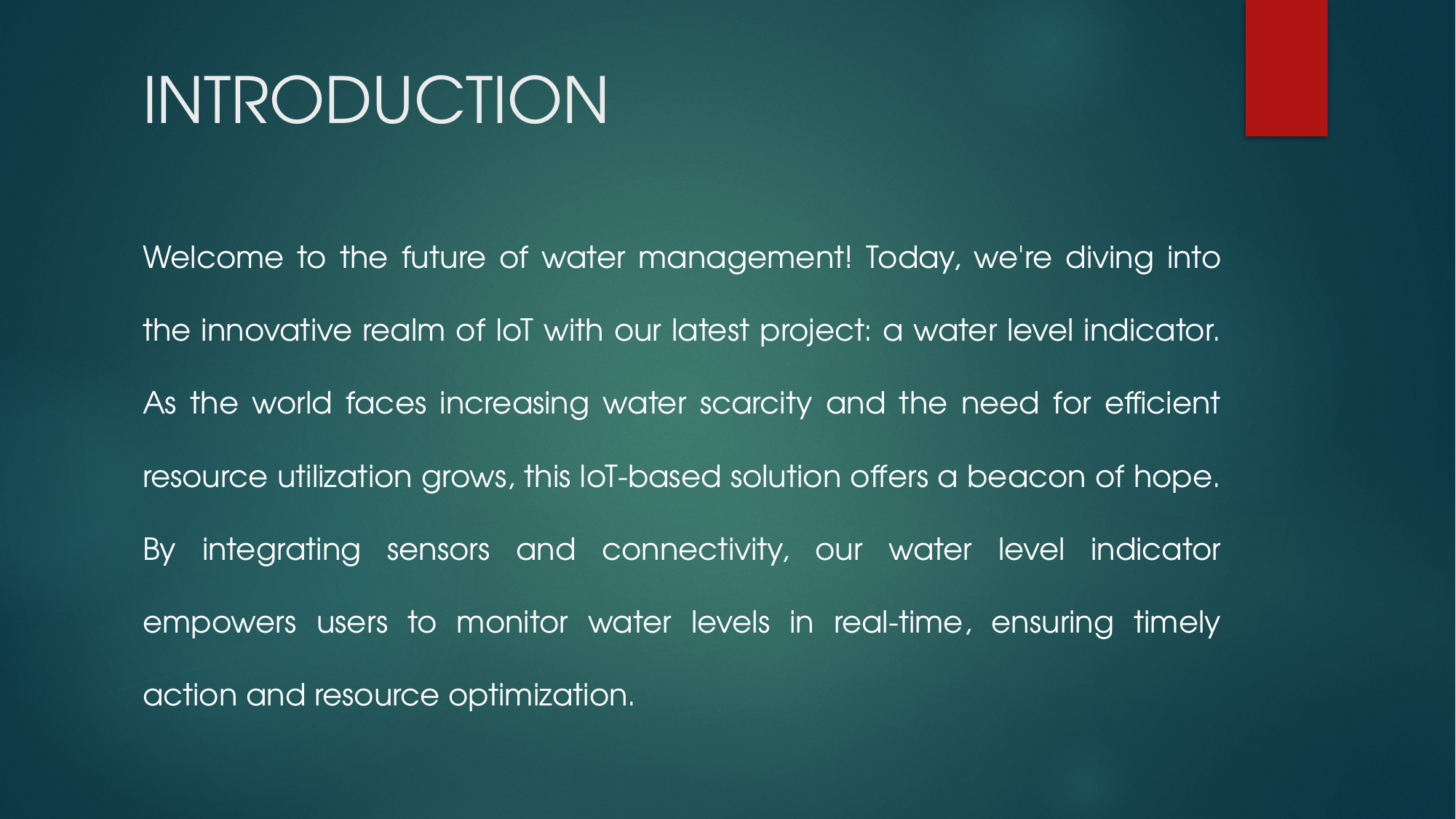

# INTRODUCTION
Welcome to the future of water management! Today, we're diving into the innovative realm of IoT with our latest project: a water level indicator. As the world faces increasing water scarcity and the need for efficient resource utilization grows, this IoT-based solution offers a beacon of hope. By integrating sensors and connectivity, our water level indicator empowers users to monitor water levels in real-time, ensuring timely action and resource optimization.